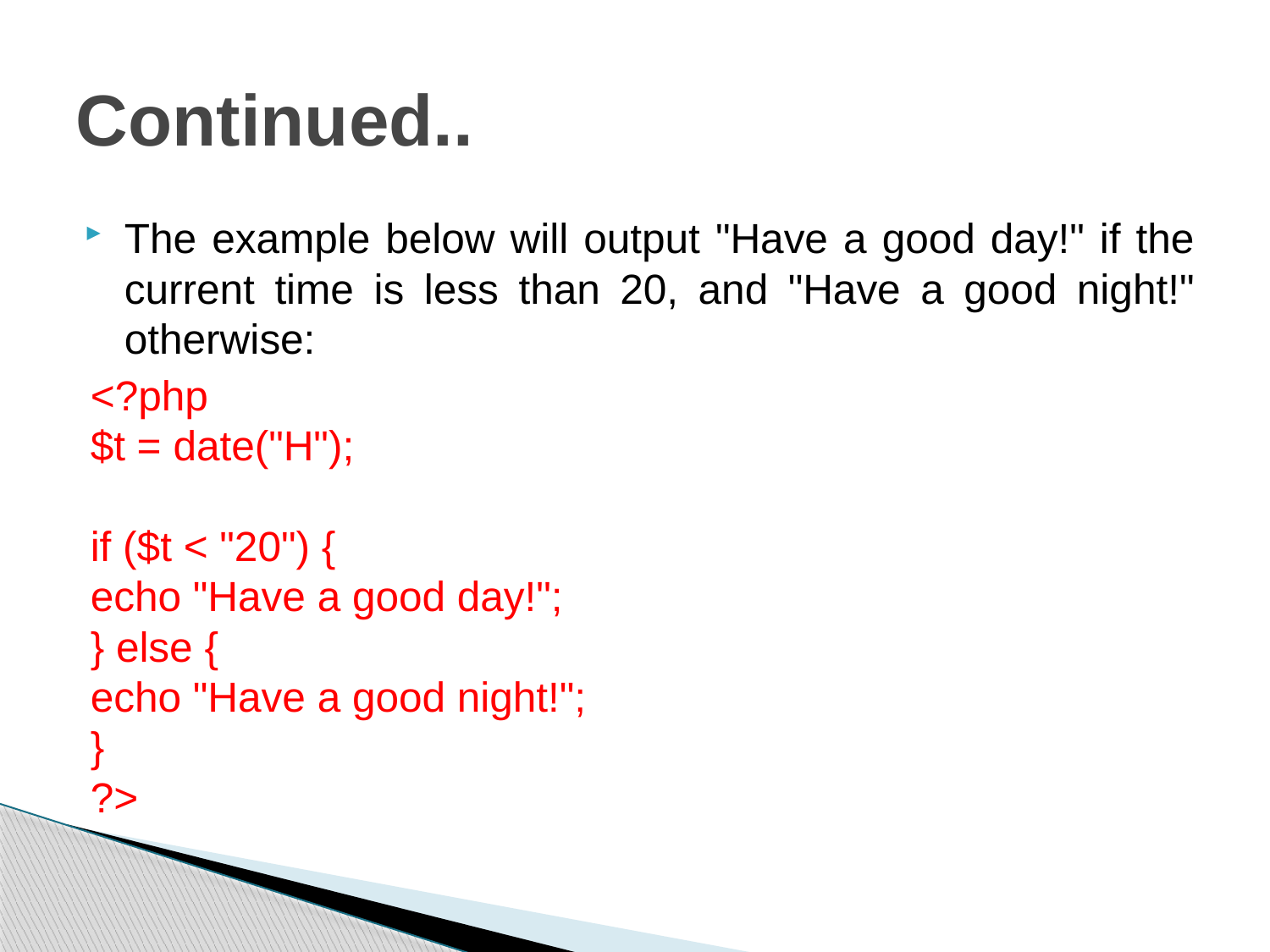

# Continued..
The example below will output "Have a good day!" if the current time is less than 20, and "Have a good night!" otherwise:
<?php
$t = date("H");
if ($t < "20") {
echo "Have a good day!";
} else {
echo "Have a good night!";
}
?>